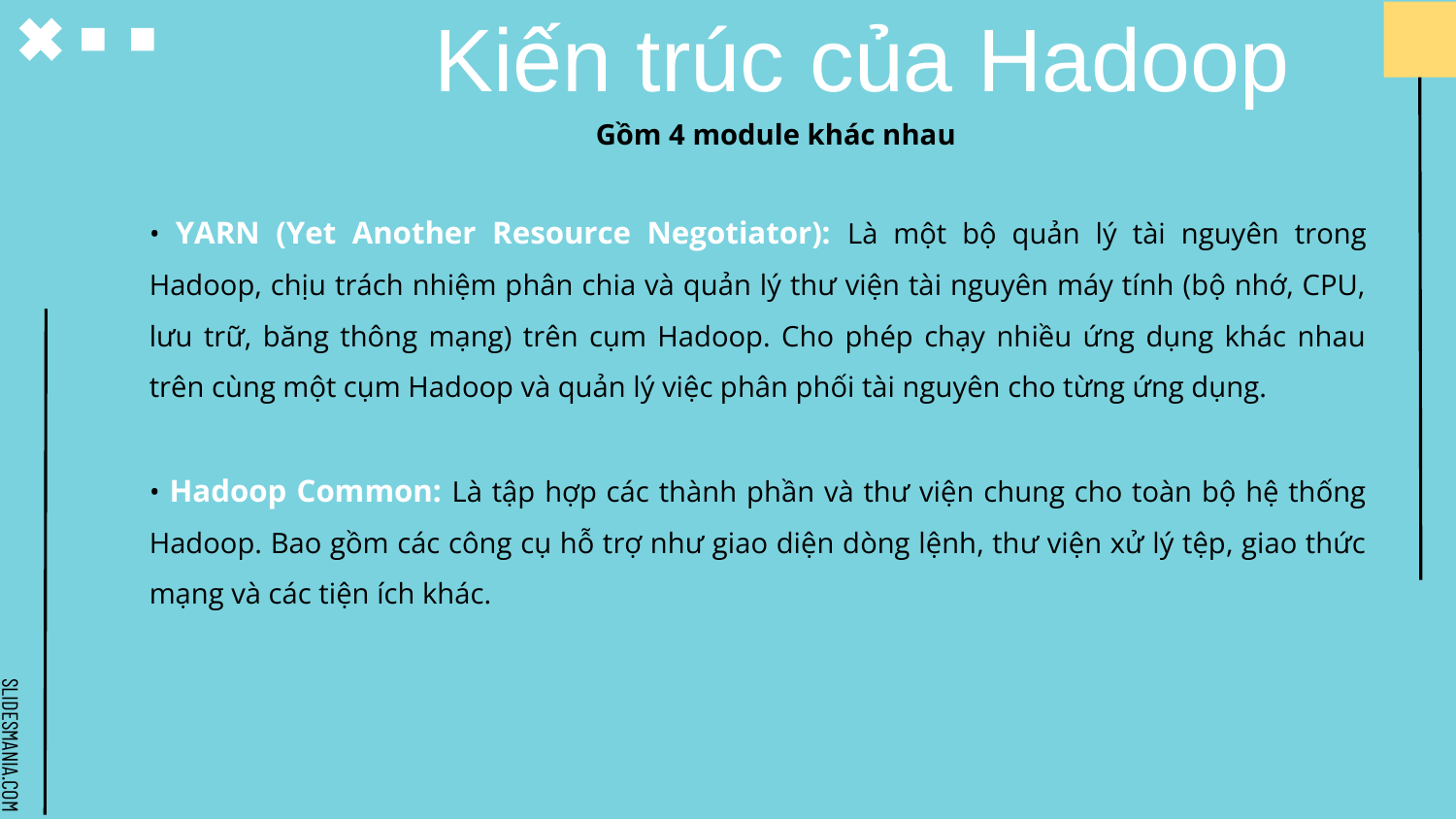

# Kiến trúc của Hadoop
Gồm 4 module khác nhau
• YARN (Yet Another Resource Negotiator): Là một bộ quản lý tài nguyên trong Hadoop, chịu trách nhiệm phân chia và quản lý thư viện tài nguyên máy tính (bộ nhớ, CPU, lưu trữ, băng thông mạng) trên cụm Hadoop. Cho phép chạy nhiều ứng dụng khác nhau trên cùng một cụm Hadoop và quản lý việc phân phối tài nguyên cho từng ứng dụng.

• Hadoop Common: Là tập hợp các thành phần và thư viện chung cho toàn bộ hệ thống Hadoop. Bao gồm các công cụ hỗ trợ như giao diện dòng lệnh, thư viện xử lý tệp, giao thức mạng và các tiện ích khác.